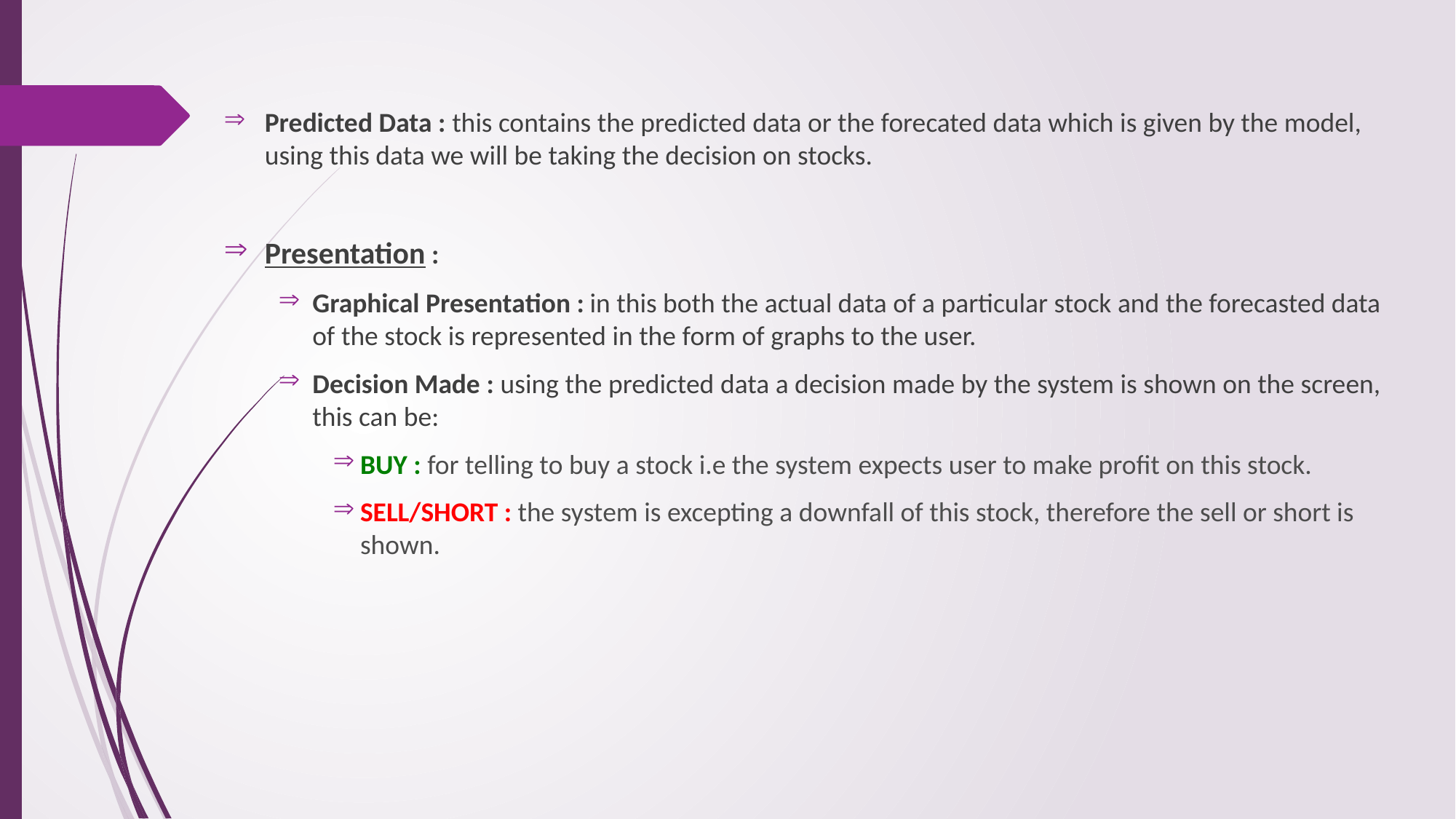

Predicted Data : this contains the predicted data or the forecated data which is given by the model, using this data we will be taking the decision on stocks.

Presentation :
Graphical Presentation : in this both the actual data of a particular stock and the forecasted data of the stock is represented in the form of graphs to the user.
Decision Made : using the predicted data a decision made by the system is shown on the screen, this can be:
BUY : for telling to buy a stock i.e the system expects user to make profit on this stock.
SELL/SHORT : the system is excepting a downfall of this stock, therefore the sell or short is shown.